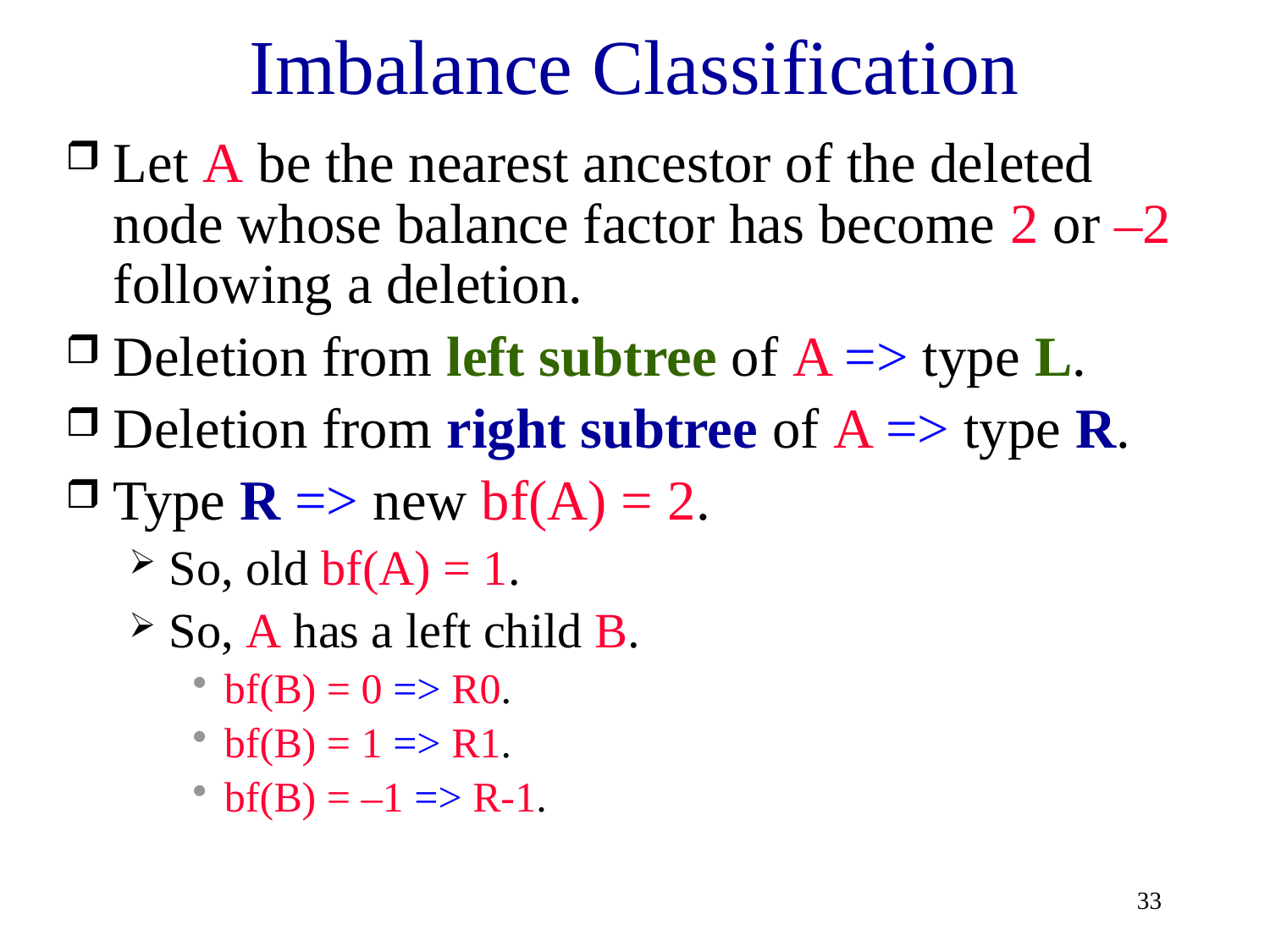

# Imbalance Classification
Let A be the nearest ancestor of the deleted  node whose balance factor has become 2 or –2 following a deletion.
Deletion from left subtree of A => type L.
Deletion from right subtree of A => type R.
Type R => new bf(A) = 2.
So, old bf(A) = 1.
So, A has a left child B.
bf(B) = 0 => R0.
bf(B) = 1 => R1.
bf(B) = –1 => R-1.

33